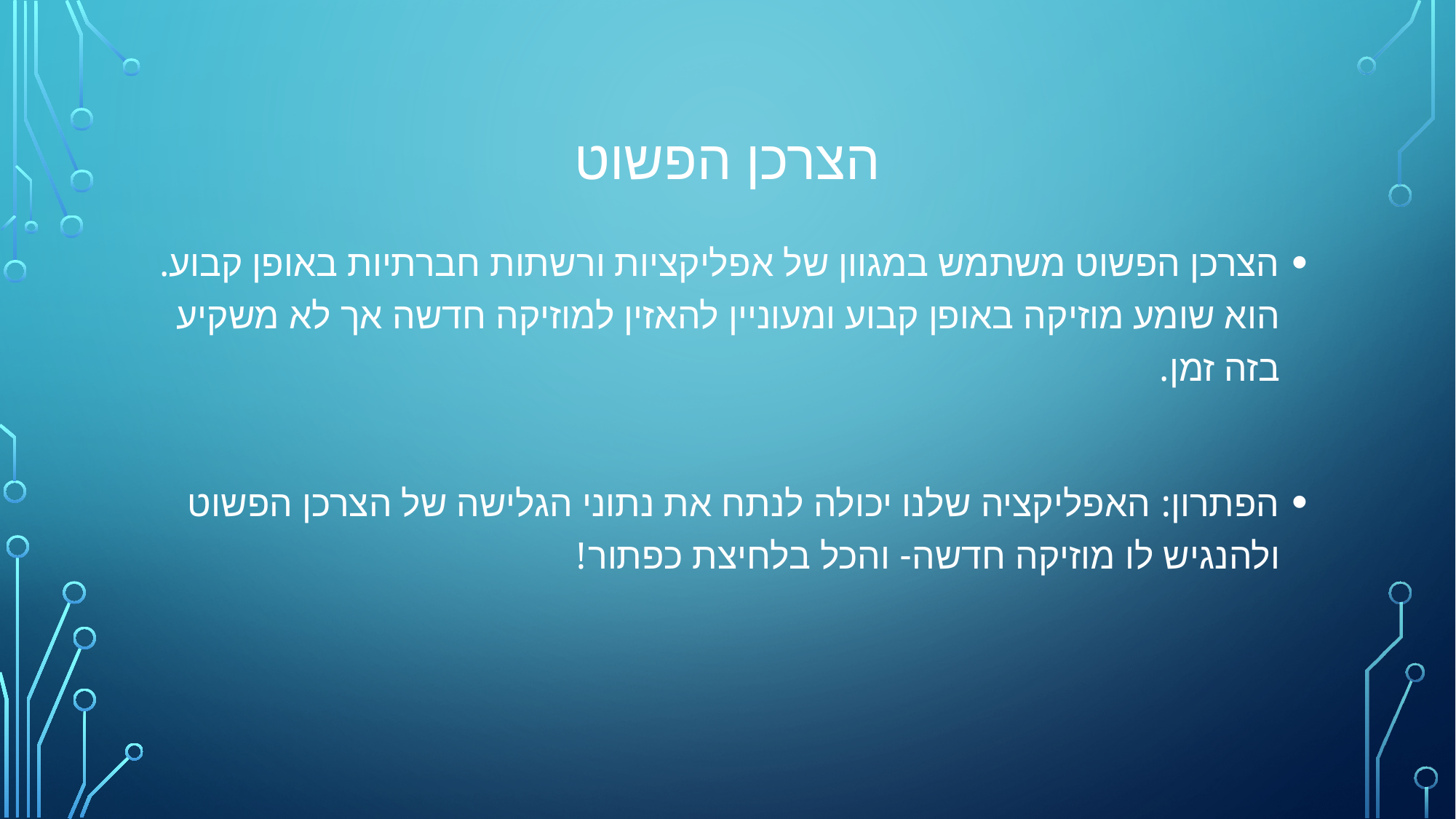

# הצרכן הפשוט
הצרכן הפשוט משתמש במגוון של אפליקציות ורשתות חברתיות באופן קבוע.
הוא שומע מוזיקה באופן קבוע ומעוניין להאזין למוזיקה חדשה אך לא משקיע בזה זמן.

הפתרון: האפליקציה שלנו יכולה לנתח את נתוני הגלישה של הצרכן הפשוט ולהנגיש לו מוזיקה חדשה- והכל בלחיצת כפתור!